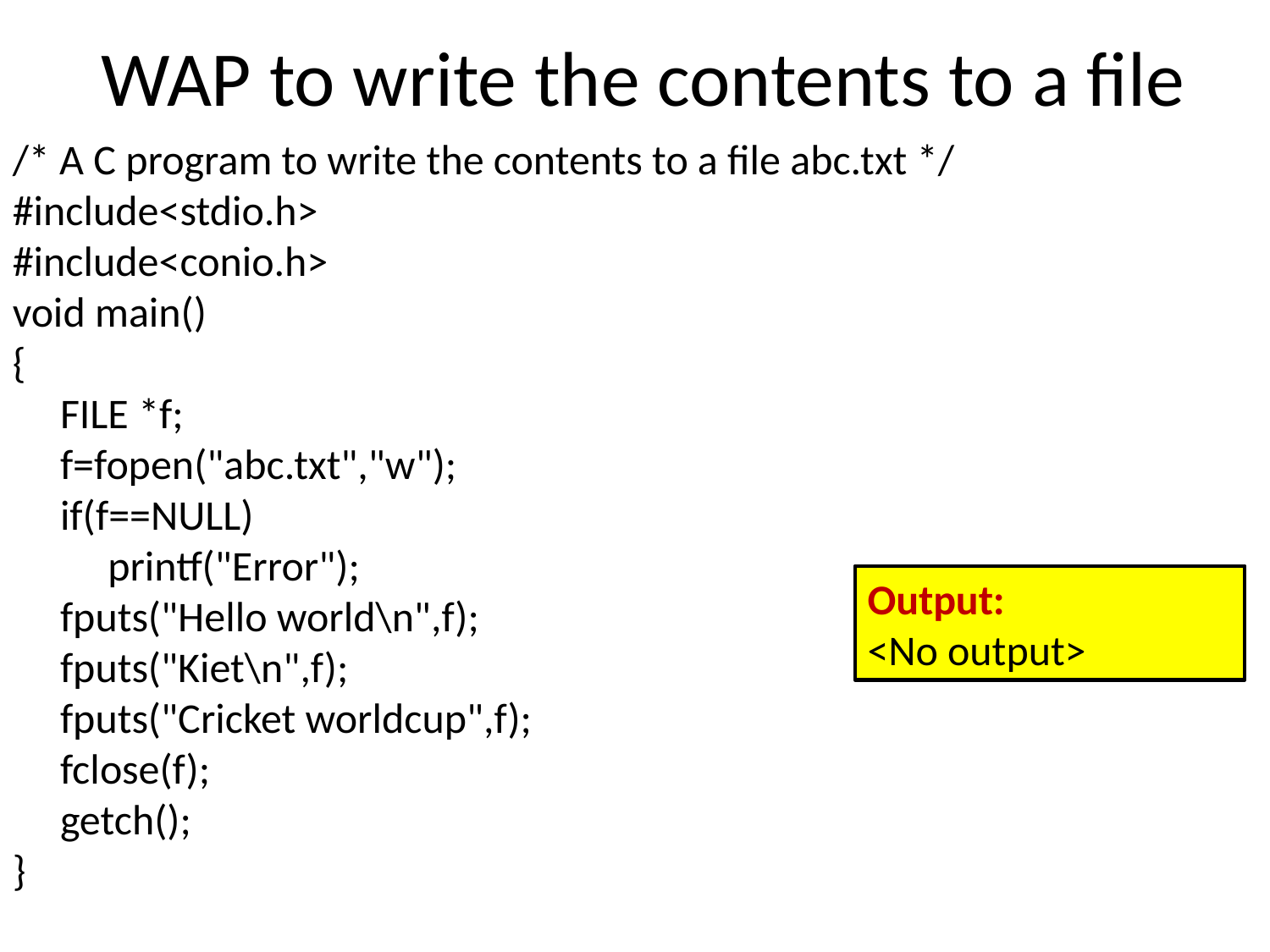

WAP to write the contents to a file
/* A C program to write the contents to a file abc.txt */
#include<stdio.h>
#include<conio.h>
void main()
{
     FILE *f;
     f=fopen("abc.txt","w");
     if(f==NULL)
          printf("Error");
     fputs("Hello world\n",f);
     fputs("Kiet\n",f);
     fputs("Cricket worldcup",f);
     fclose(f);
     getch();
}
Output:
<No output>